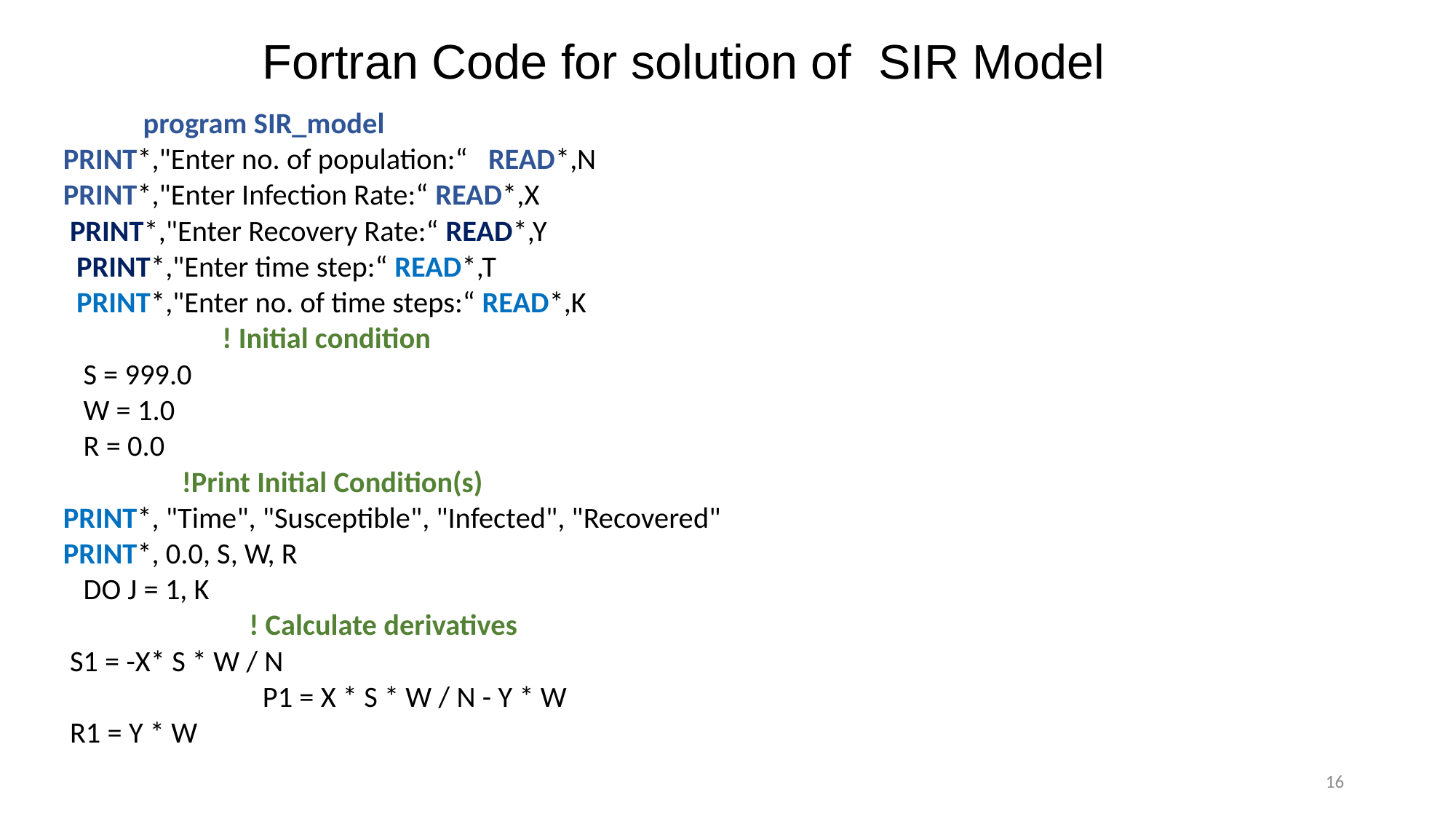

# Fortran Code for solution of  SIR Model
                             program SIR_model
	 PRINT*,"Enter no. of population:“   READ*,N
	 PRINT*,"Enter Infection Rate:“ READ*,X
	  PRINT*,"Enter Recovery Rate:“ READ*,Y
	   PRINT*,"Enter time step:“ READ*,T
	   PRINT*,"Enter no. of time steps:“ READ*,K
                             ! Initial condition
	    S = 999.0
	    W = 1.0
	    R = 0.0
                       !Print Initial Condition(s)
	 PRINT*, "Time", "Susceptible", "Infected", "Recovered"
	 PRINT*, 0.0, S, W, R
	    DO J = 1, K
                                 ! Calculate derivatives
		  S1 = -X* S * W / N
                                   P1 = X * S * W / N - Y * W
		  R1 = Y * W

16